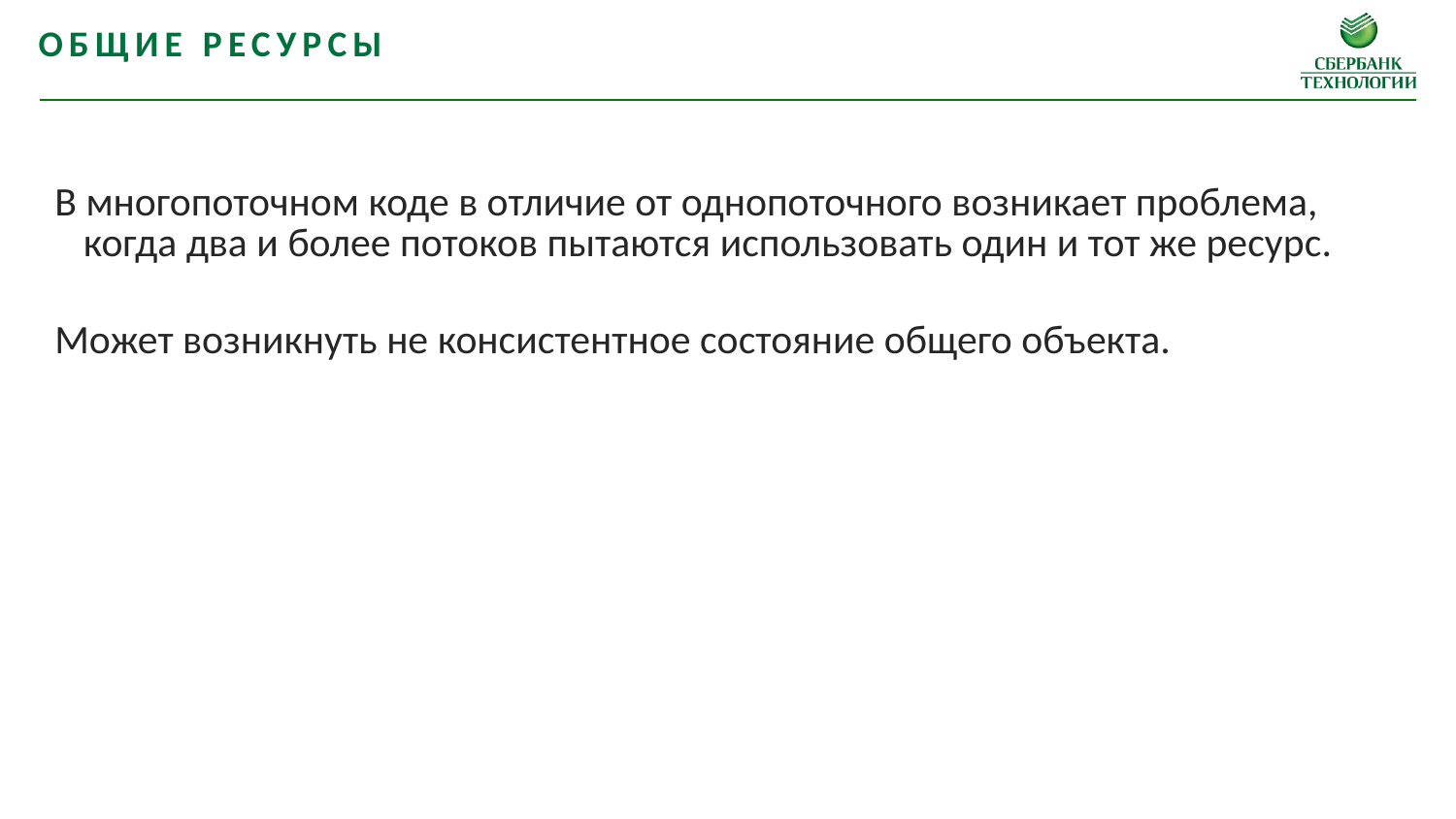

Общие ресурсы
В многопоточном коде в отличие от однопоточного возникает проблема, когда два и более потоков пытаются использовать один и тот же ресурс.

Может возникнуть не консистентное состояние общего объекта.